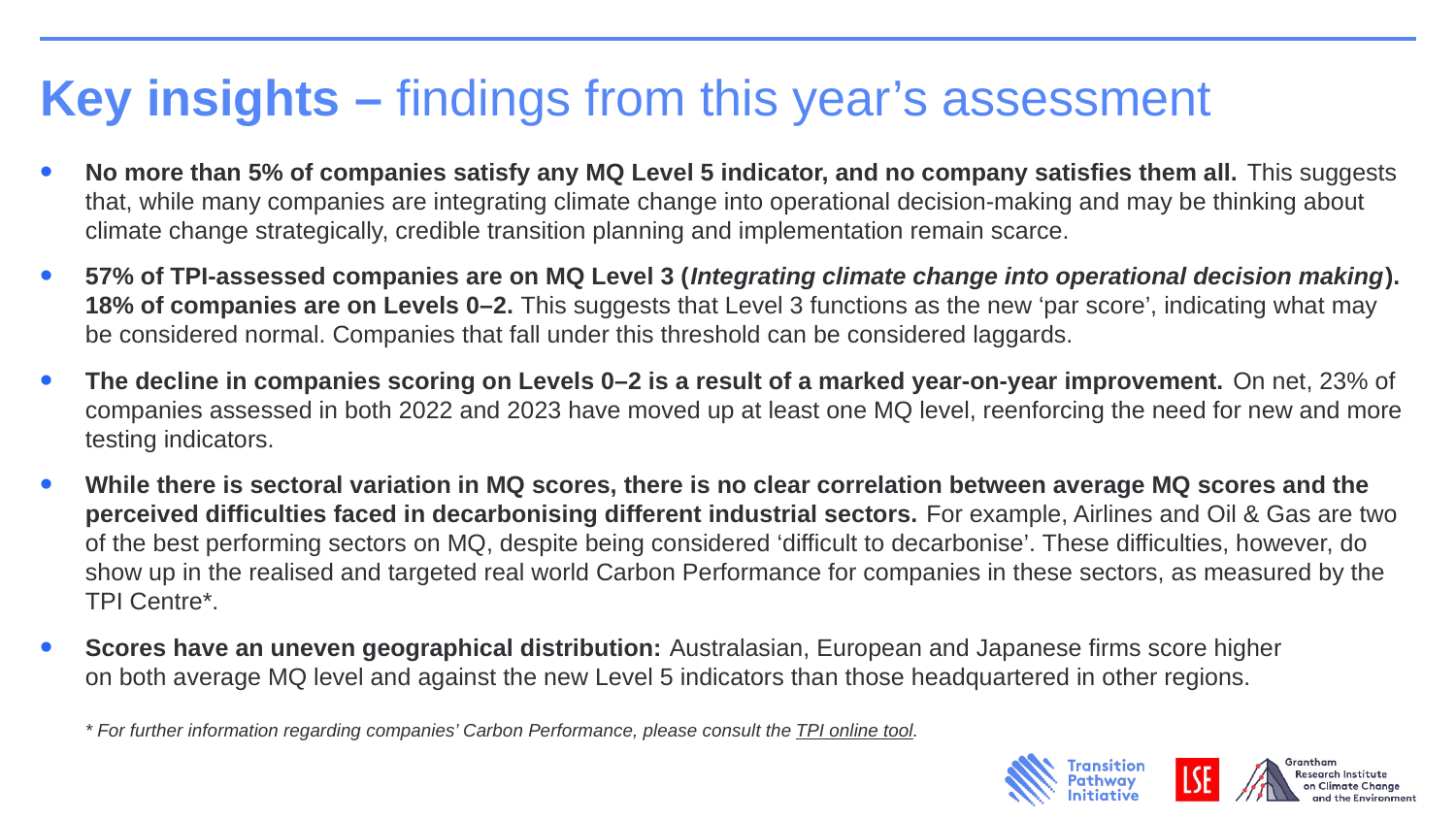

# Key insights – findings from this year’s assessment
No more than 5% of companies satisfy any MQ Level 5 indicator, and no company satisfies them all. This suggests that, while many companies are integrating climate change into operational decision-making and may be thinking about climate change strategically, credible transition planning and implementation remain scarce.
57% of TPI-assessed companies are on MQ Level 3 (Integrating climate change into operational decision making).
18% of companies are on Levels 0–2. This suggests that Level 3 functions as the new ‘par score’, indicating what may
be considered normal. Companies that fall under this threshold can be considered laggards.
The decline in companies scoring on Levels 0–2 is a result of a marked year-on-year improvement. On net, 23% of companies assessed in both 2022 and 2023 have moved up at least one MQ level, reenforcing the need for new and more testing indicators.
While there is sectoral variation in MQ scores, there is no clear correlation between average MQ scores and the perceived difficulties faced in decarbonising different industrial sectors. For example, Airlines and Oil & Gas are two of the best performing sectors on MQ, despite being considered ‘difficult to decarbonise’. These difficulties, however, do show up in the realised and targeted real world Carbon Performance for companies in these sectors, as measured by the TPI Centre*.
Scores have an uneven geographical distribution: Australasian, European and Japanese firms score higher on both average MQ level and against the new Level 5 indicators than those headquartered in other regions.
* For further information regarding companies’ Carbon Performance, please consult the TPI online tool.